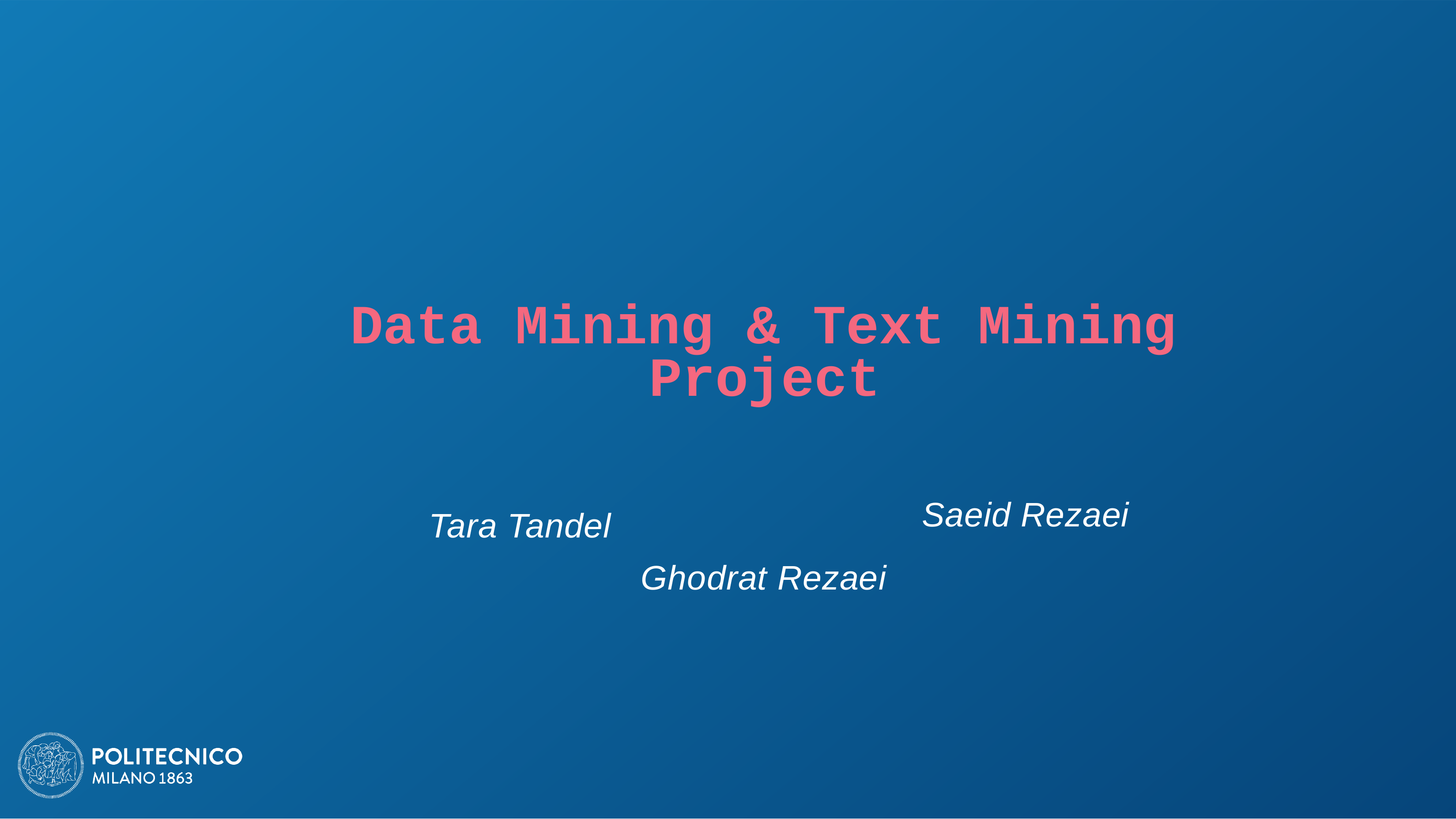

# Data Mining & Text Mining Project
Saeid Rezaei
Tara Tandel
                     Ghodrat Rezaei